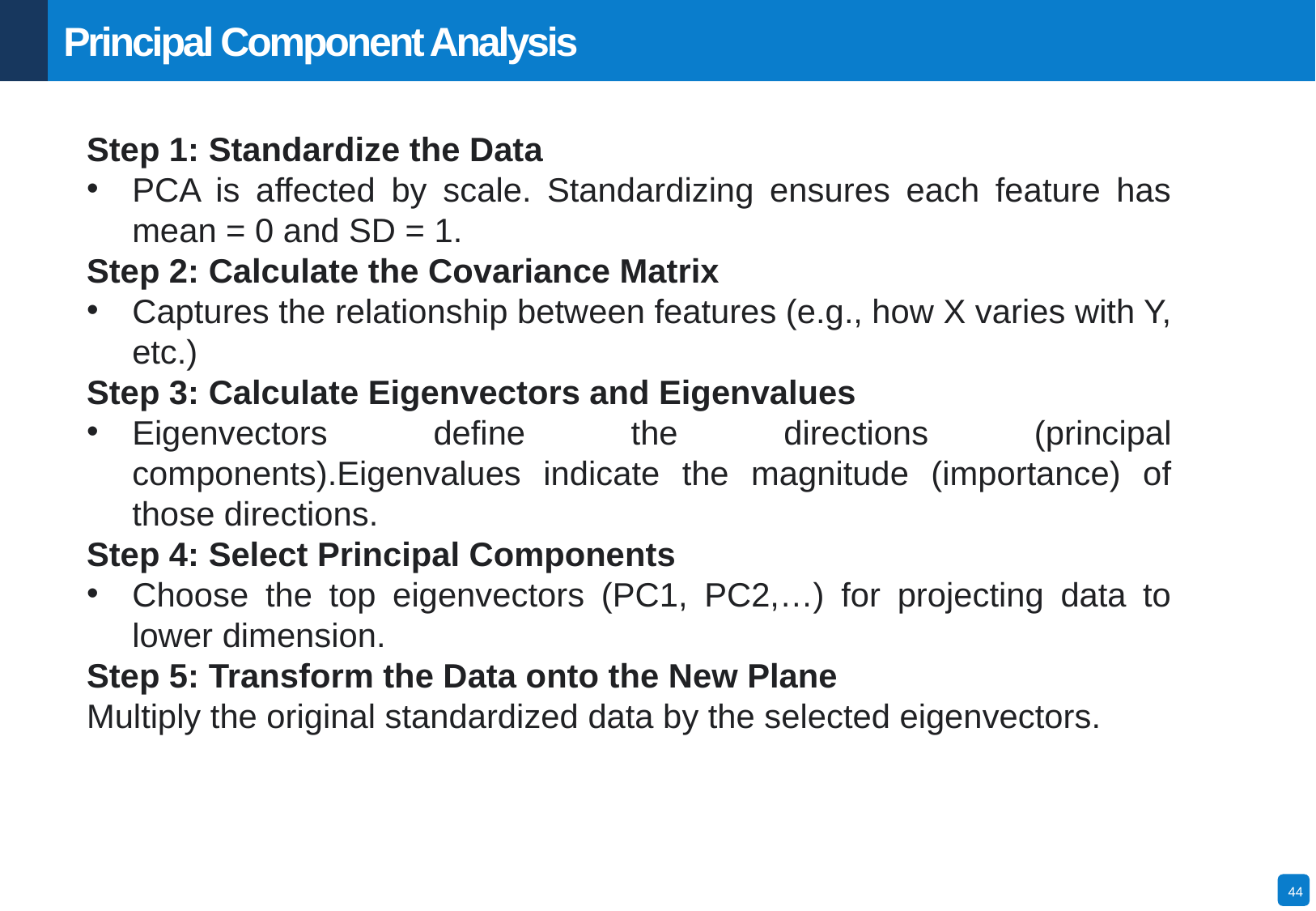

Principal Component Analysis
Step 1: Standardize the Data
PCA is affected by scale. Standardizing ensures each feature has mean = 0 and SD = 1.
Step 2: Calculate the Covariance Matrix
Captures the relationship between features (e.g., how X varies with Y, etc.)
Step 3: Calculate Eigenvectors and Eigenvalues
Eigenvectors define the directions (principal components).Eigenvalues indicate the magnitude (importance) of those directions.
Step 4: Select Principal Components
Choose the top eigenvectors (PC1, PC2,…) for projecting data to lower dimension.
Step 5: Transform the Data onto the New Plane
Multiply the original standardized data by the selected eigenvectors.
44